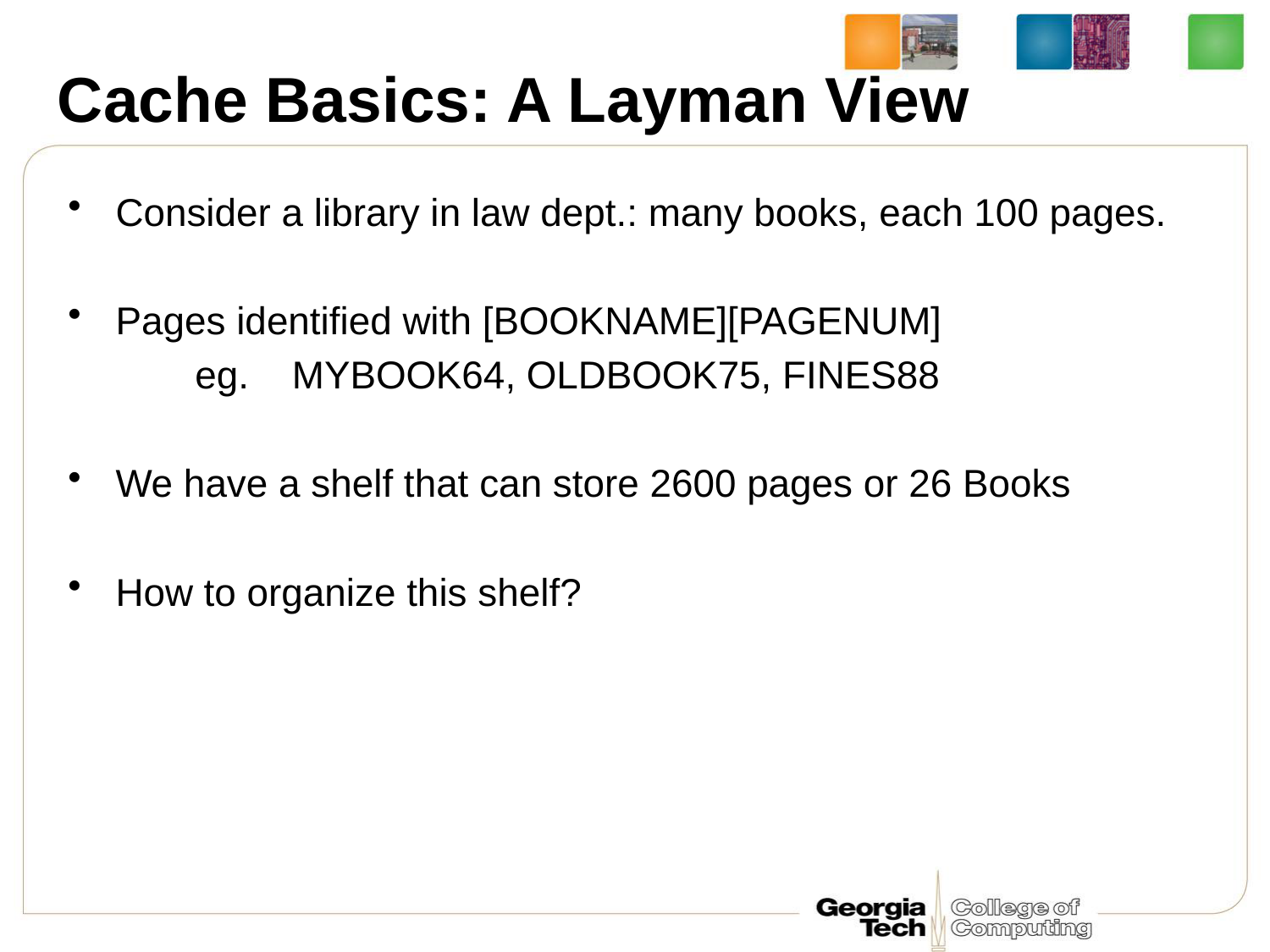

# Cache Basics: A Layman View
Consider a library in law dept.: many books, each 100 pages.

Pages identified with [BOOKNAME][PAGENUM]
	eg.    MYBOOK64, OLDBOOK75, FINES88

We have a shelf that can store 2600 pages or 26 Books

How to organize this shelf?